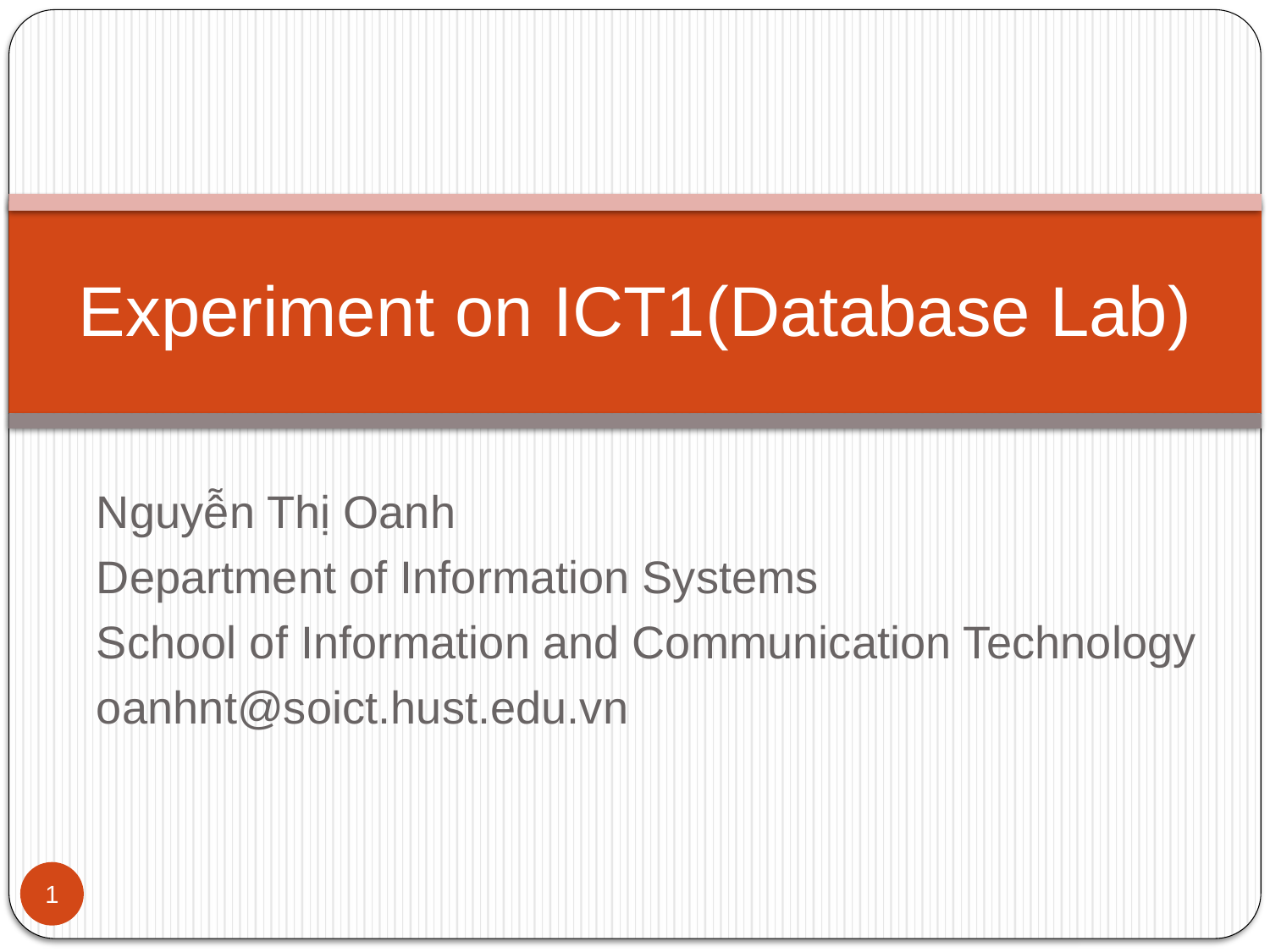

# Experiment on ICT1(Database Lab)
Nguyễn Thị Oanh
Department of Information Systems
School of Information and Communication Technology
oanhnt@soict.hust.edu.vn
1